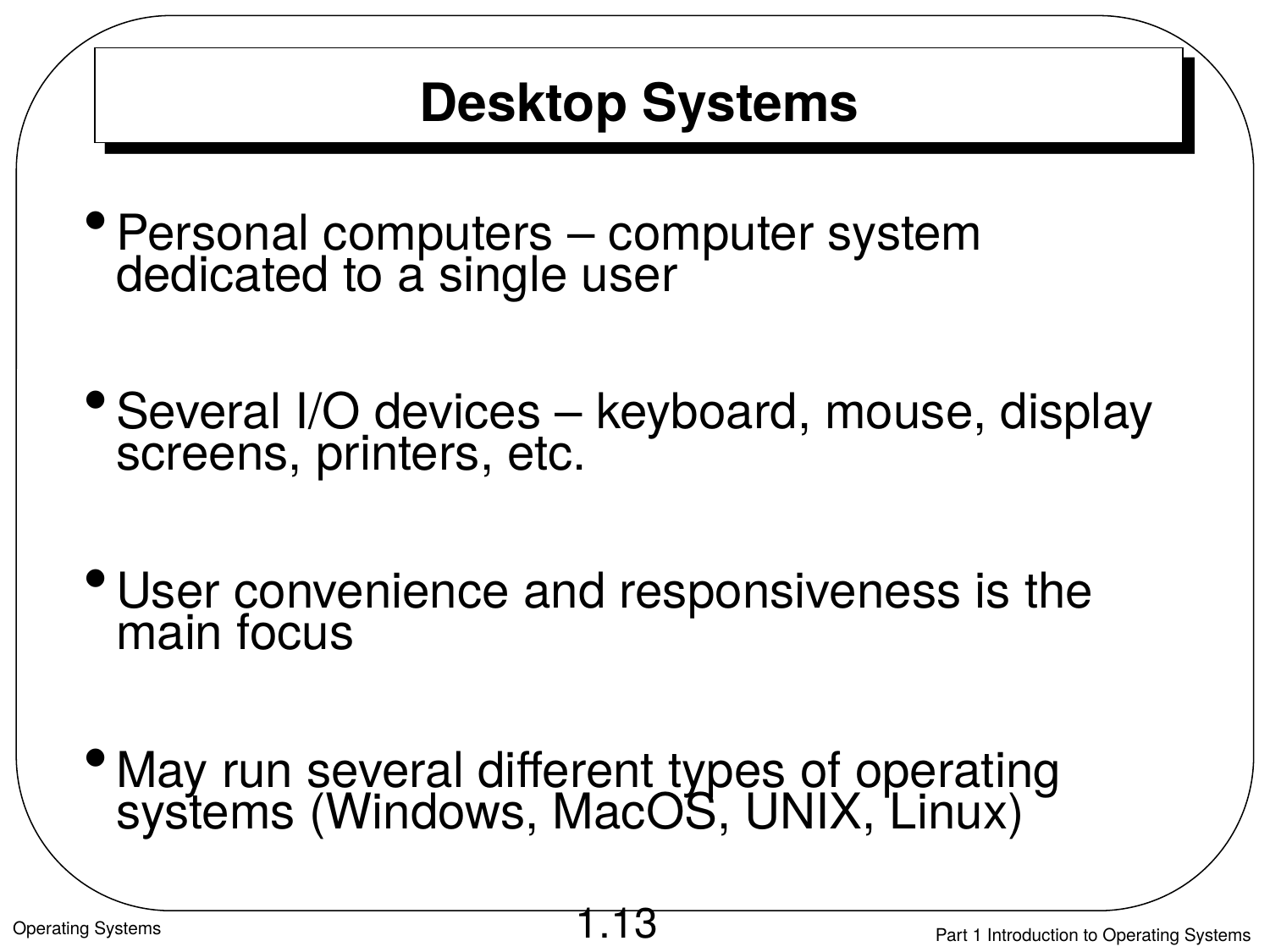

# Desktop Systems
Personal computers – computer system dedicated to a single user

Several I/O devices – keyboard, mouse, display screens, printers, etc.

User convenience and responsiveness is the main focus

May run several different types of operating systems (Windows, MacOS, UNIX, Linux)
Operating Systems